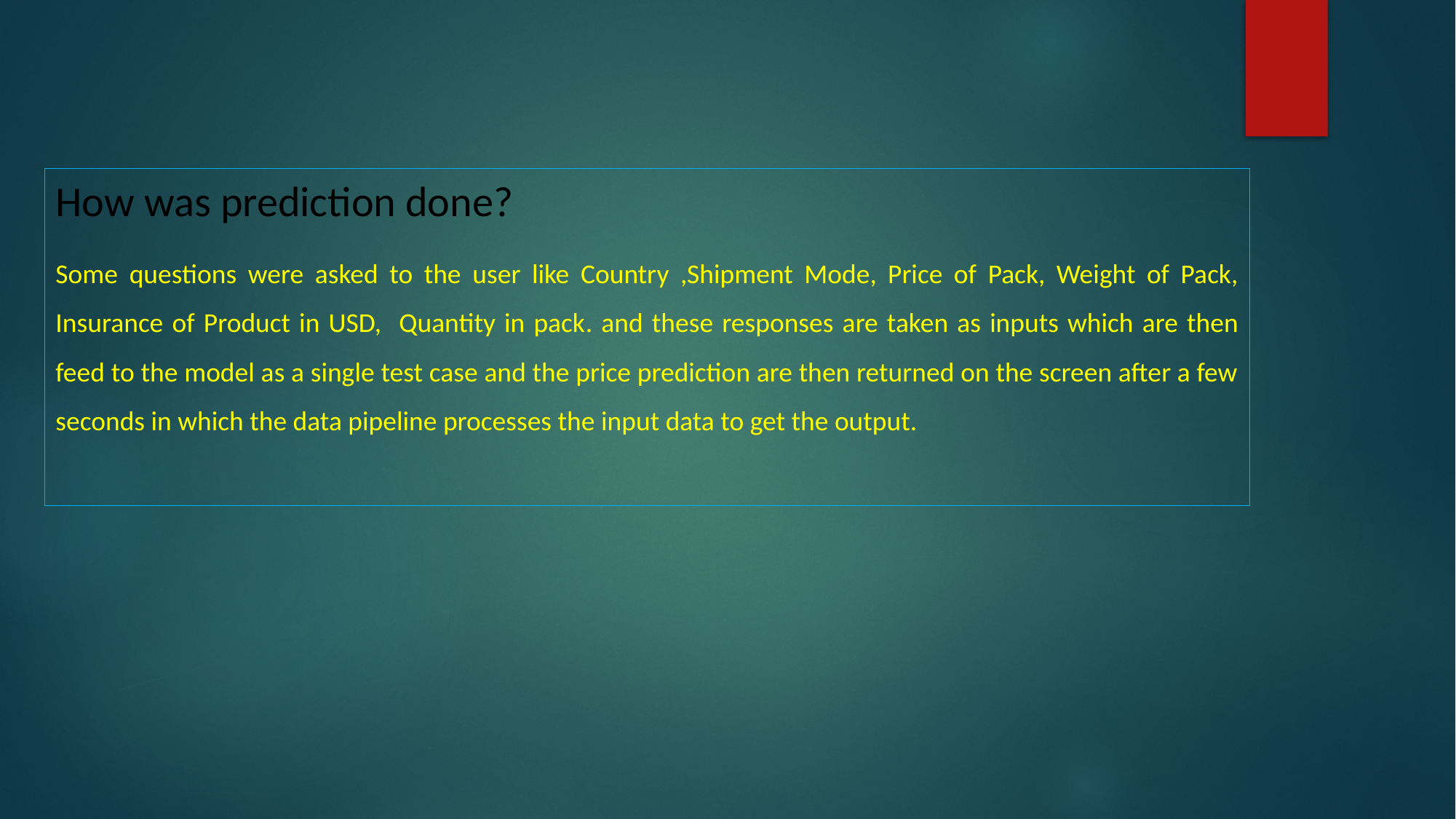

How was prediction done?
Some questions were asked to the user like Country ,Shipment Mode, Price of Pack, Weight of Pack, Insurance of Product in USD,  Quantity in pack. and these responses are taken as inputs which are then feed to the model as a single test case and the price prediction are then returned on the screen after a few seconds in which the data pipeline processes the input data to get the output.